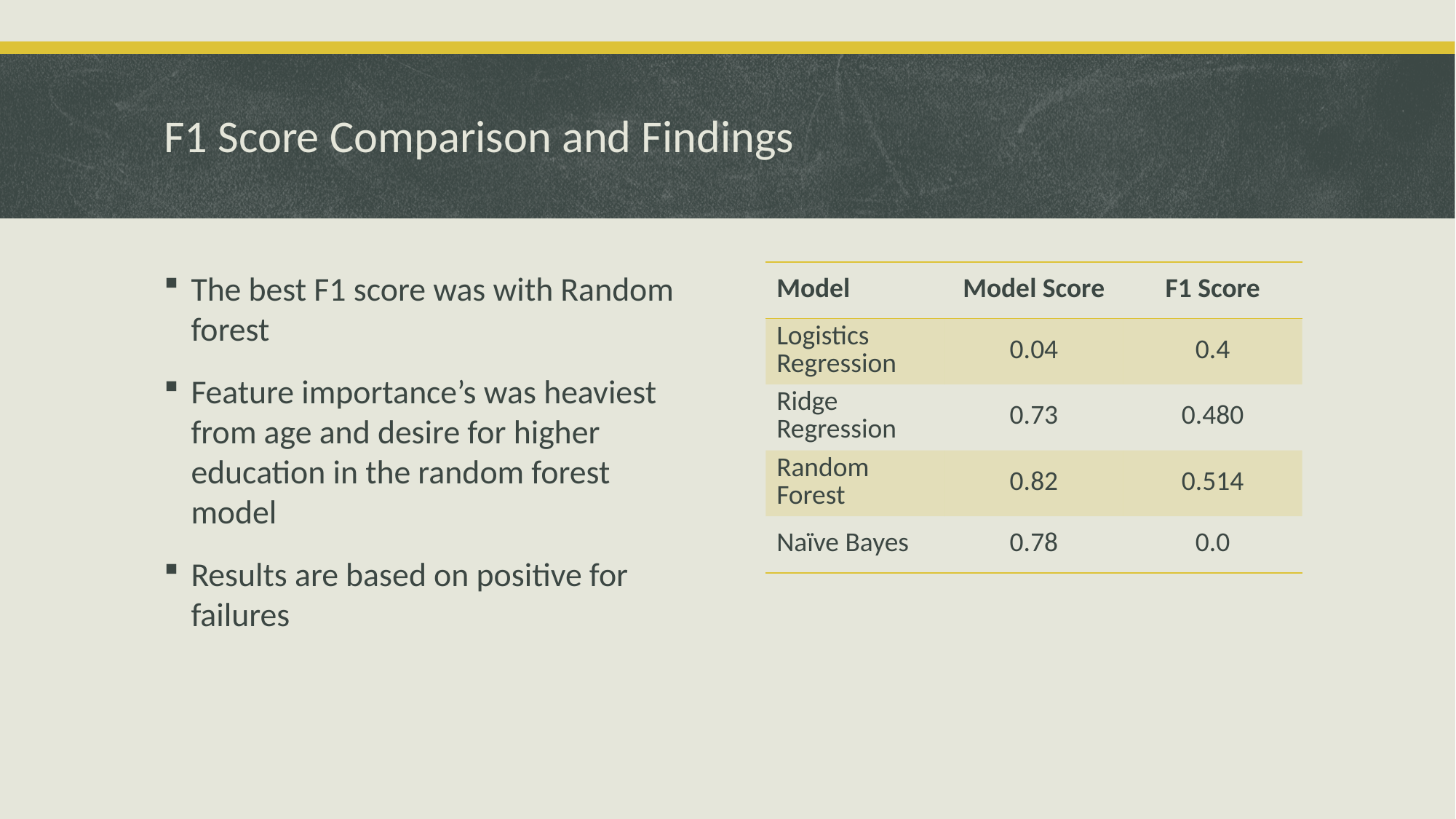

# F1 Score Comparison and Findings
| Model | Model Score | F1 Score |
| --- | --- | --- |
| Logistics Regression | 0.04 | 0.4 |
| Ridge Regression | 0.73 | 0.480 |
| Random Forest | 0.82 | 0.514 |
| Naïve Bayes | 0.78 | 0.0 |
The best F1 score was with Random forest
Feature importance’s was heaviest from age and desire for higher education in the random forest model
Results are based on positive for failures